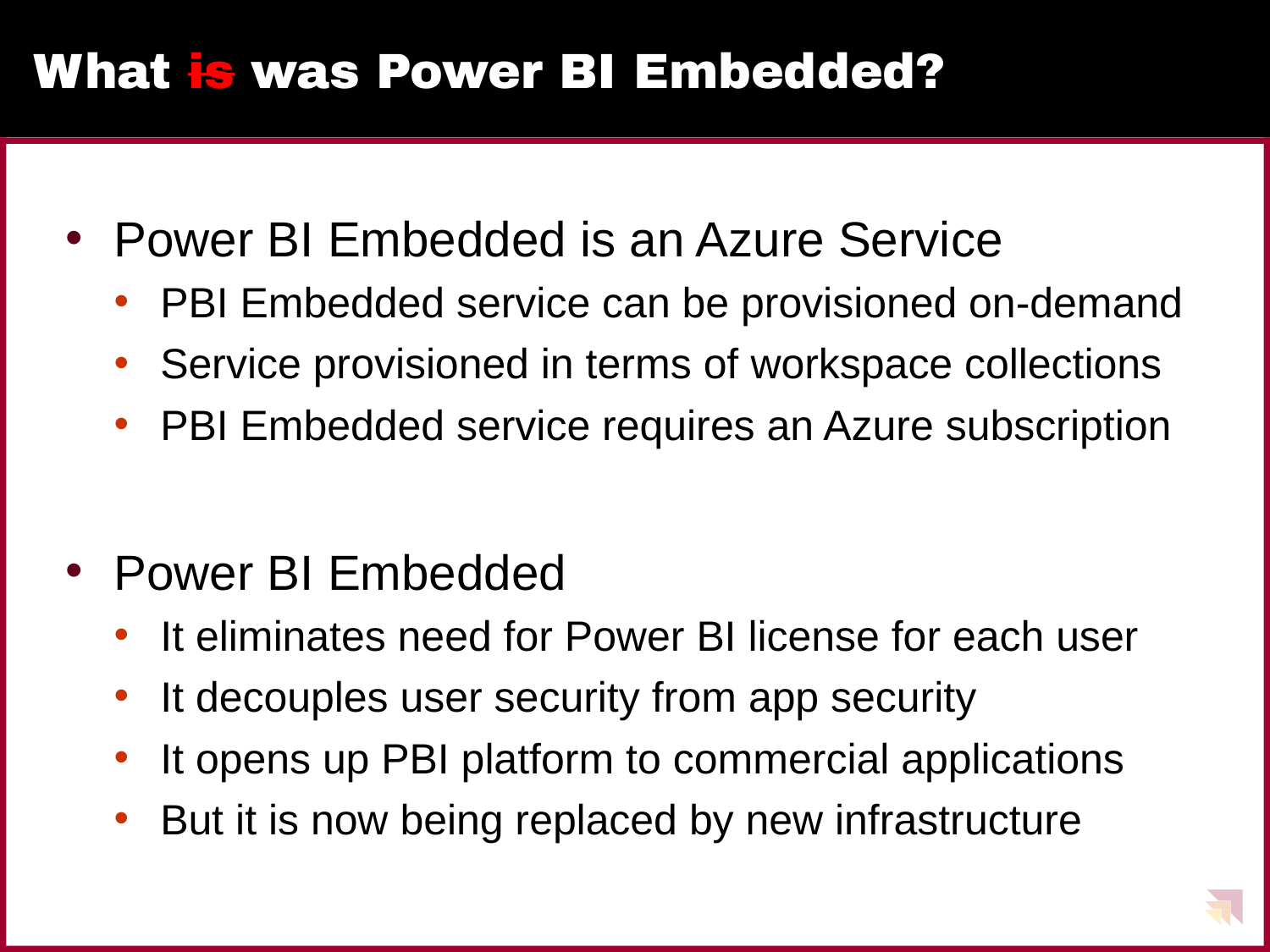

# What is was Power BI Embedded?
Power BI Embedded is an Azure Service
PBI Embedded service can be provisioned on-demand
Service provisioned in terms of workspace collections
PBI Embedded service requires an Azure subscription

Power BI Embedded
It eliminates need for Power BI license for each user
It decouples user security from app security
It opens up PBI platform to commercial applications
But it is now being replaced by new infrastructure